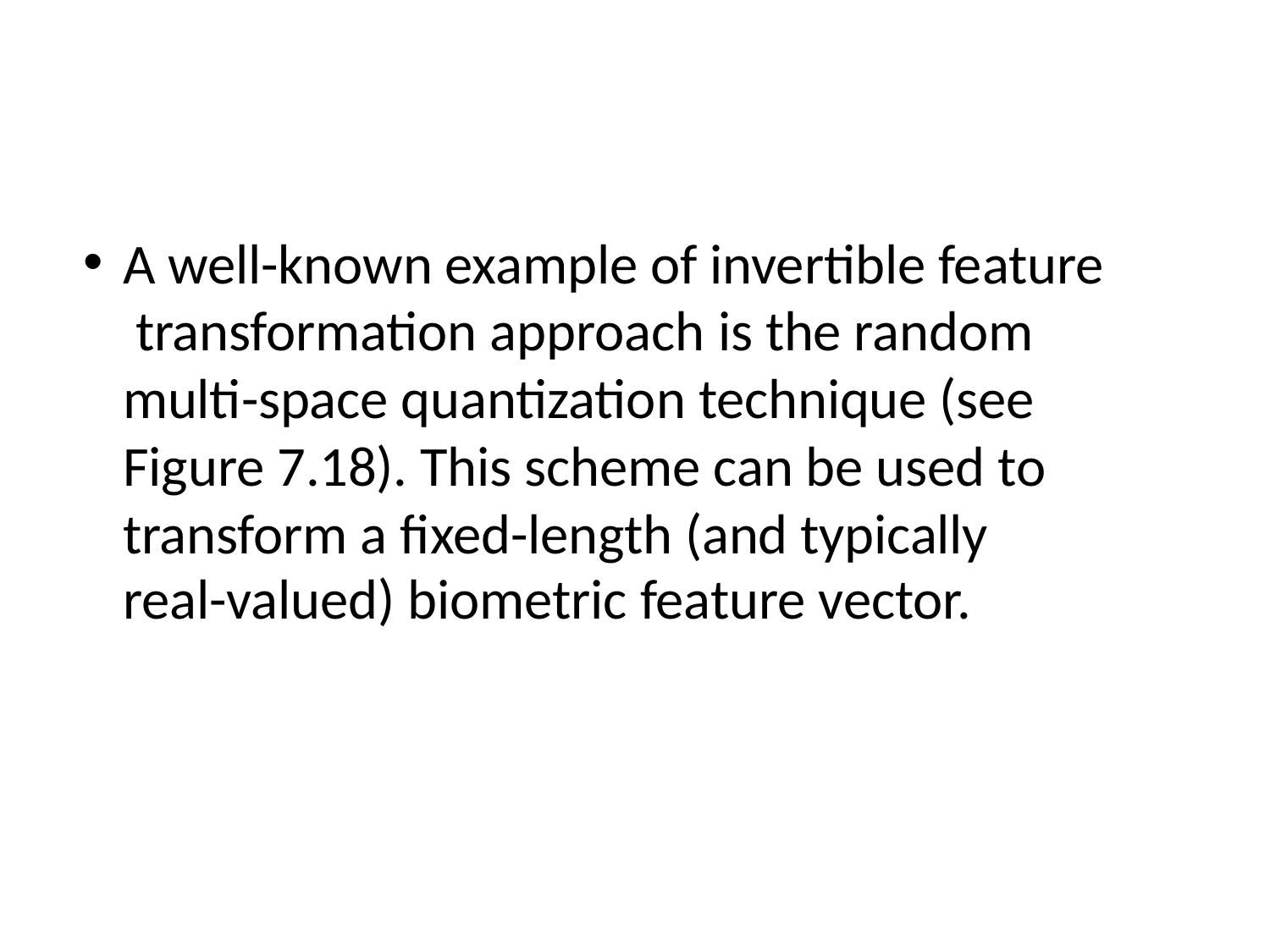

A well-known example of invertible feature  transformation approach is the random  multi-space quantization technique (see  Figure 7.18). This scheme can be used to  transform a fixed-length (and typically
real-valued) biometric feature vector.